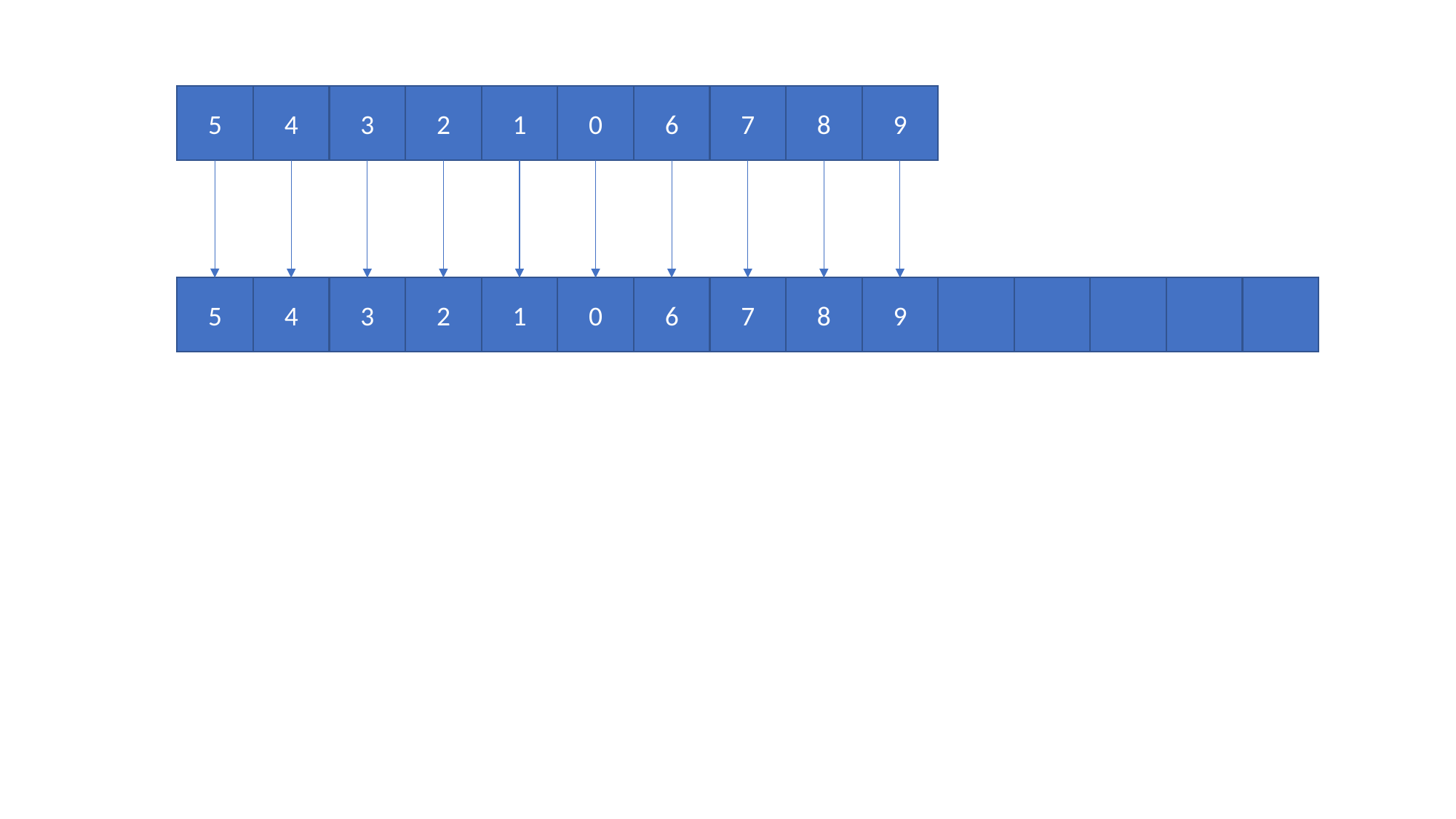

2
9
1
0
6
7
8
4
3
5
5
4
3
2
9

5
1
0
6
7
8